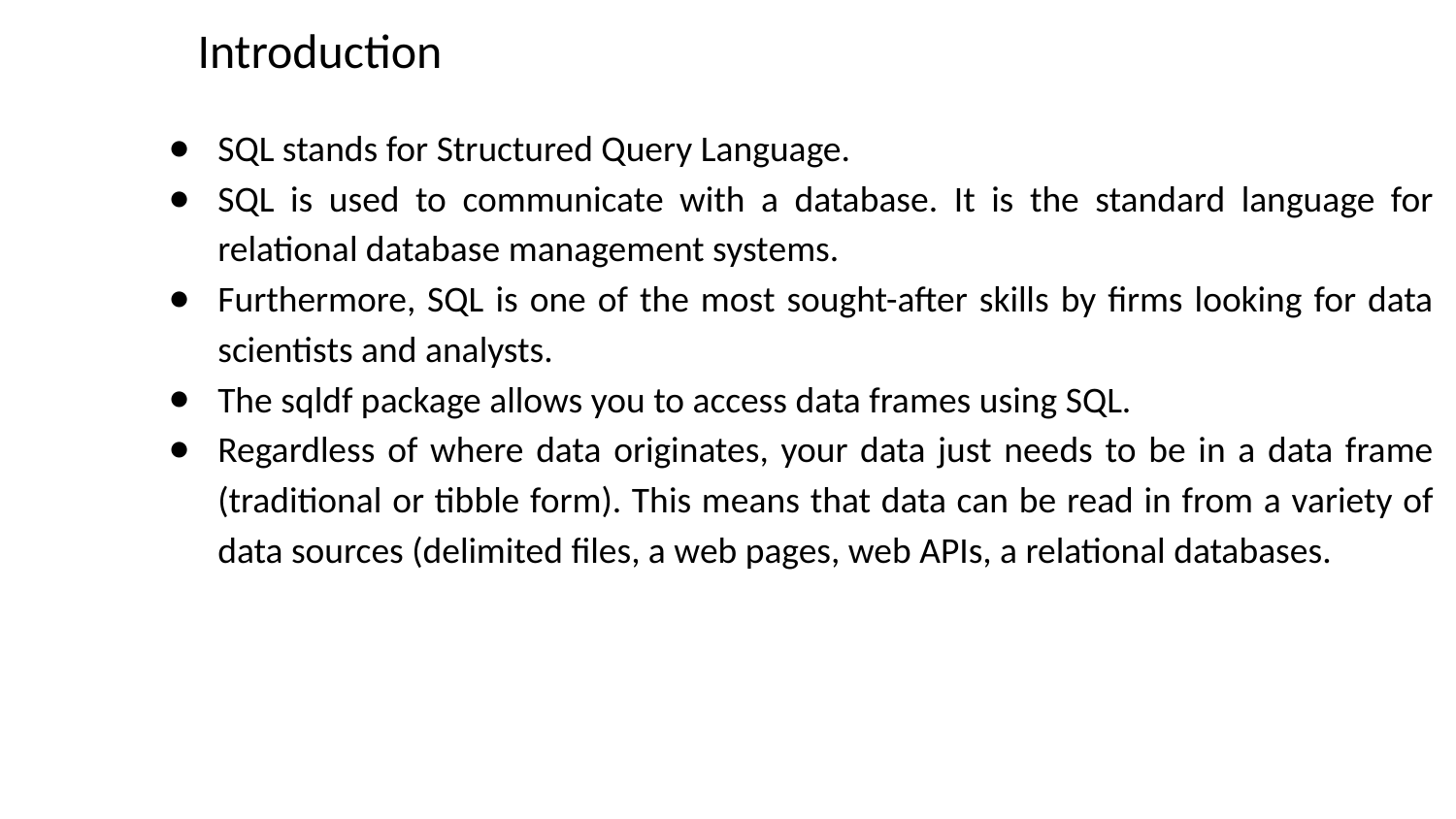

# Introduction
SQL stands for Structured Query Language.
SQL is used to communicate with a database. It is the standard language for relational database management systems.
Furthermore, SQL is one of the most sought-after skills by firms looking for data scientists and analysts.
The sqldf package allows you to access data frames using SQL.
Regardless of where data originates, your data just needs to be in a data frame (traditional or tibble form). This means that data can be read in from a variety of data sources (delimited files, a web pages, web APIs, a relational databases.